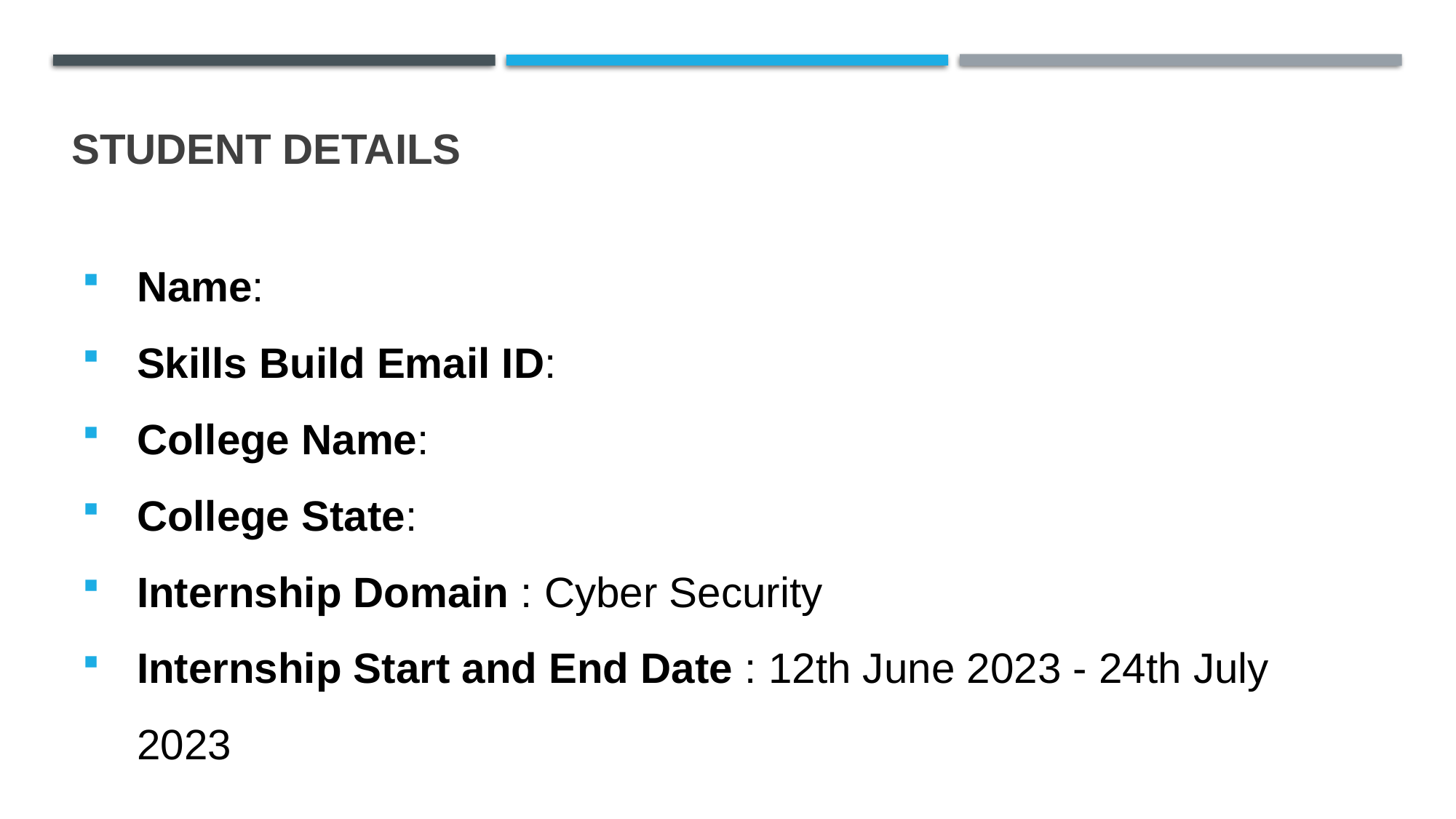

# Student Details
Name:
Skills Build Email ID:
College Name:
College State:
Internship Domain : Cyber Security
Internship Start and End Date : 12th June 2023 - 24th July 2023